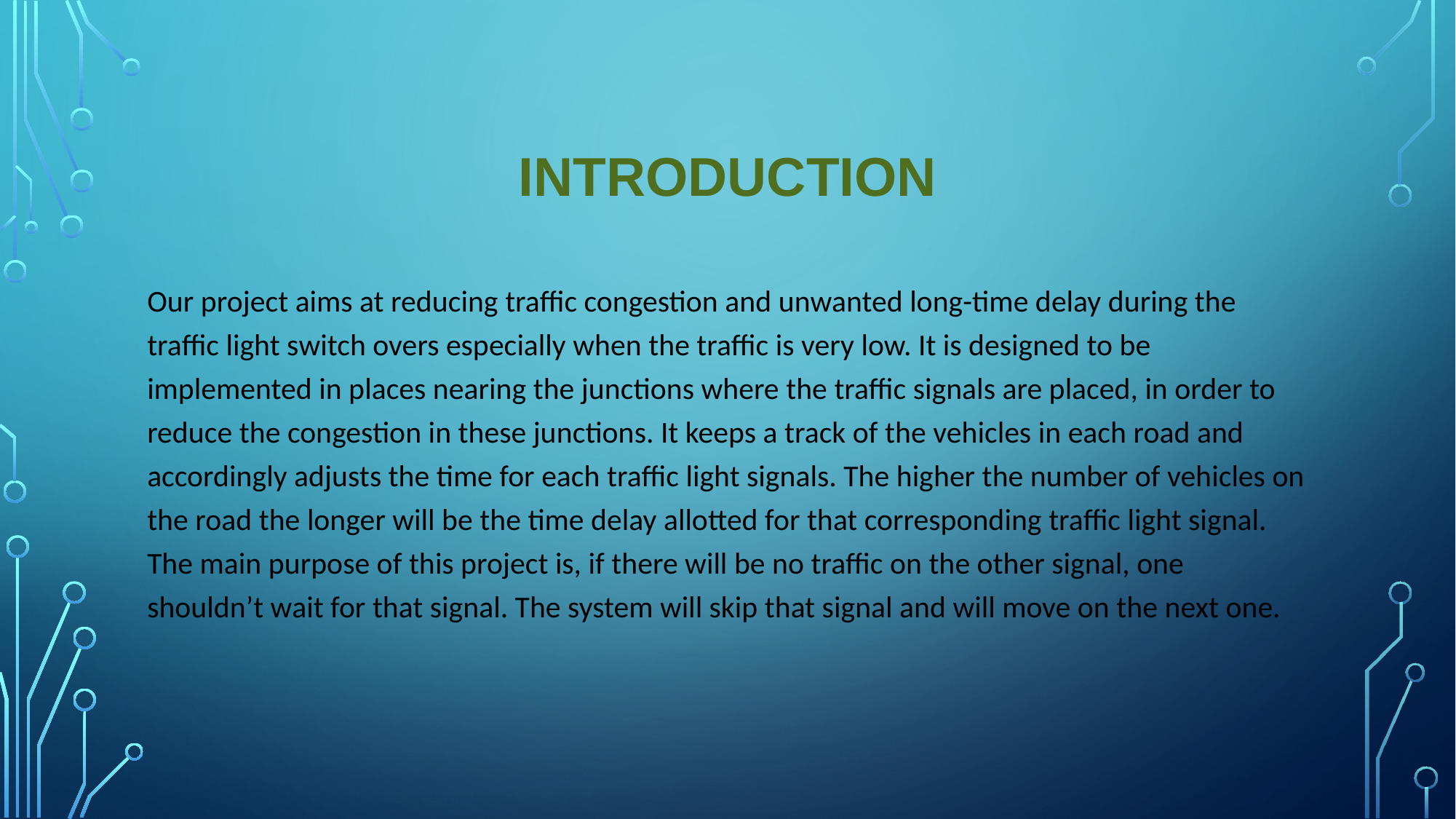

# introduction
Our project aims at reducing traffic congestion and unwanted long-time delay during the traffic light switch overs especially when the traffic is very low. It is designed to be implemented in places nearing the junctions where the traffic signals are placed, in order to reduce the congestion in these junctions. It keeps a track of the vehicles in each road and accordingly adjusts the time for each traffic light signals. The higher the number of vehicles on the road the longer will be the time delay allotted for that corresponding traffic light signal. The main purpose of this project is, if there will be no traffic on the other signal, one shouldn’t wait for that signal. The system will skip that signal and will move on the next one.